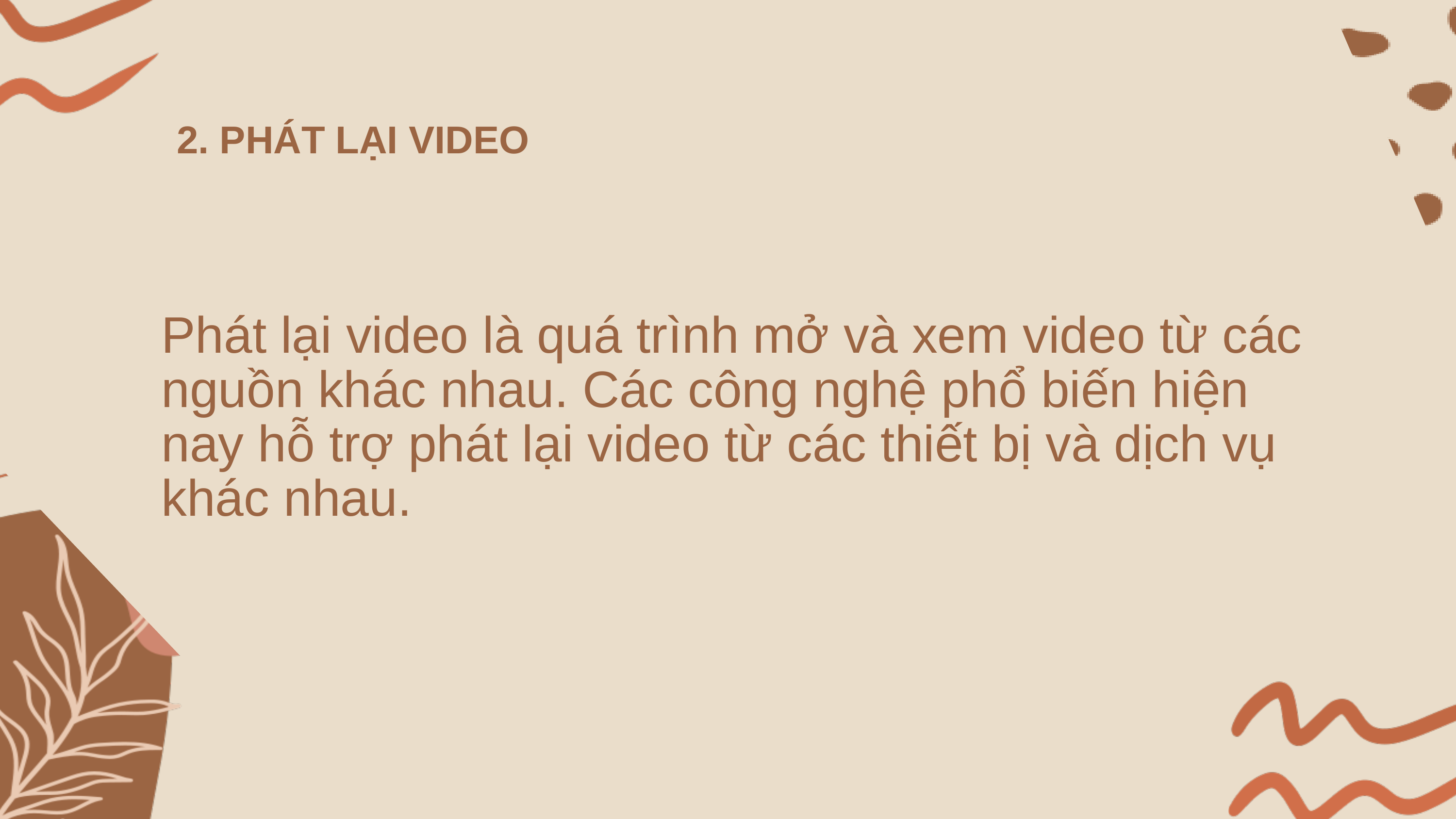

2. PHÁT LẠI VIDEO

Phát lại video là quá trình mở và xem video từ các nguồn khác nhau. Các công nghệ phổ biến hiện nay hỗ trợ phát lại video từ các thiết bị và dịch vụ khác nhau.